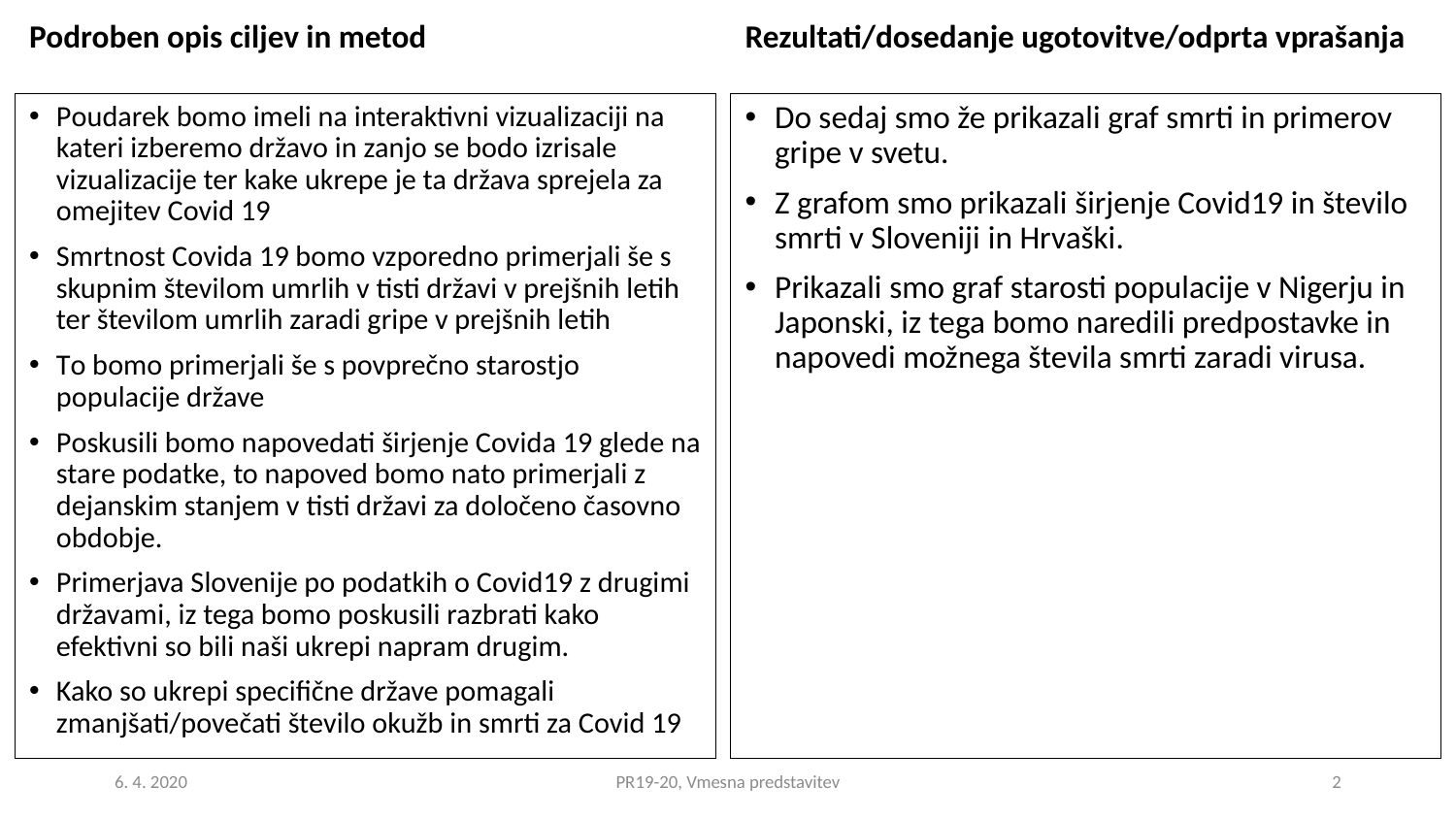

Podroben opis ciljev in metod
Rezultati/dosedanje ugotovitve/odprta vprašanja
Poudarek bomo imeli na interaktivni vizualizaciji na kateri izberemo državo in zanjo se bodo izrisale vizualizacije ter kake ukrepe je ta država sprejela za omejitev Covid 19
Smrtnost Covida 19 bomo vzporedno primerjali še s skupnim številom umrlih v tisti državi v prejšnih letih ter številom umrlih zaradi gripe v prejšnih letih
To bomo primerjali še s povprečno starostjo populacije države
Poskusili bomo napovedati širjenje Covida 19 glede na stare podatke, to napoved bomo nato primerjali z dejanskim stanjem v tisti državi za določeno časovno obdobje.
Primerjava Slovenije po podatkih o Covid19 z drugimi državami, iz tega bomo poskusili razbrati kako efektivni so bili naši ukrepi napram drugim.
Kako so ukrepi specifične države pomagali zmanjšati/povečati število okužb in smrti za Covid 19
Do sedaj smo že prikazali graf smrti in primerov gripe v svetu.
Z grafom smo prikazali širjenje Covid19 in število smrti v Sloveniji in Hrvaški.
Prikazali smo graf starosti populacije v Nigerju in Japonski, iz tega bomo naredili predpostavke in napovedi možnega števila smrti zaradi virusa.

6. 4. 2020
PR19-20, Vmesna predstavitev
2